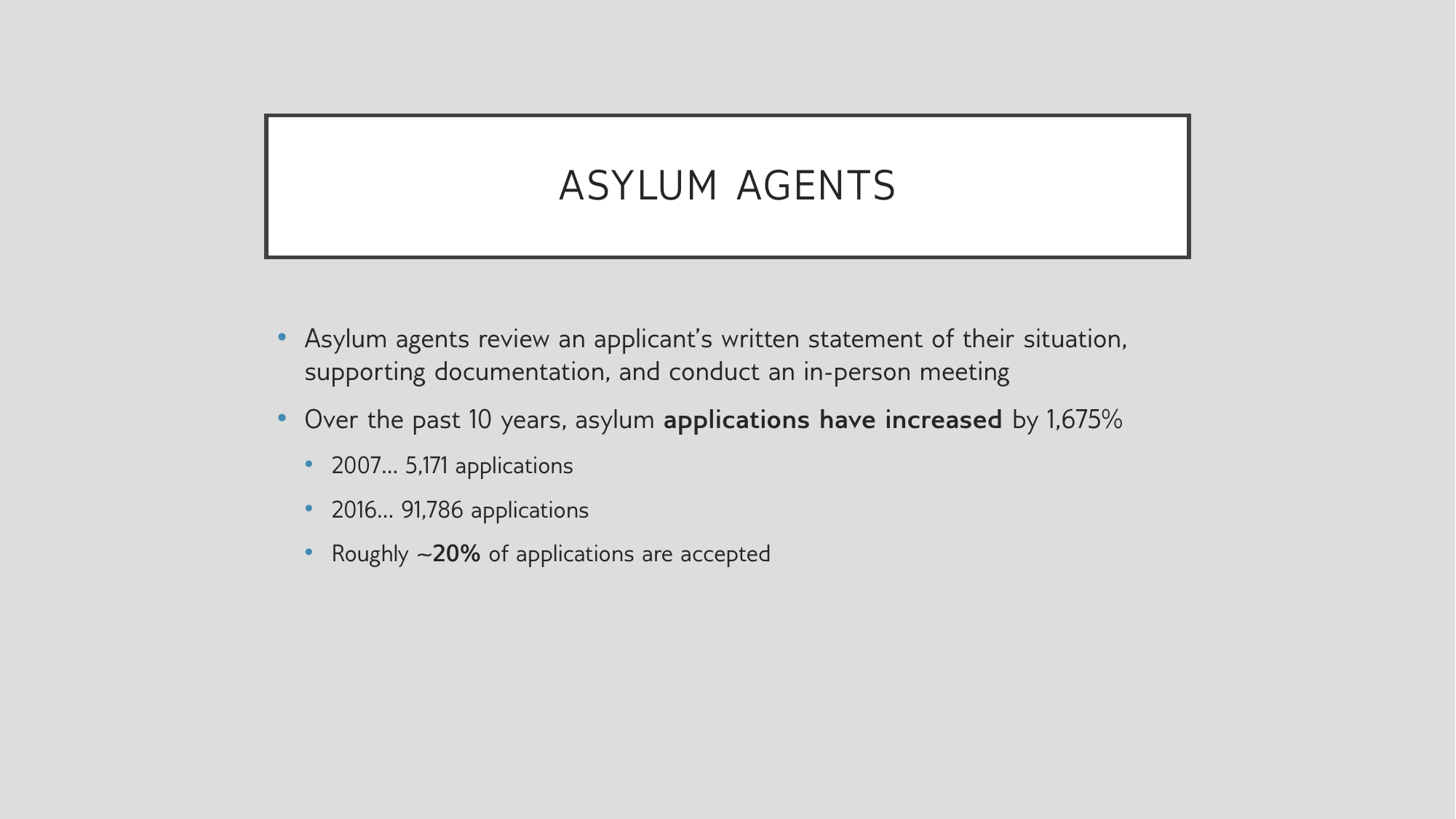

# Asylum Agents
Asylum agents review an applicant’s written statement of their situation, supporting documentation, and conduct an in-person meeting
Over the past 10 years, asylum applications have increased by 1,675%
2007… 5,171 applications
2016… 91,786 applications
Roughly ~20% of applications are accepted